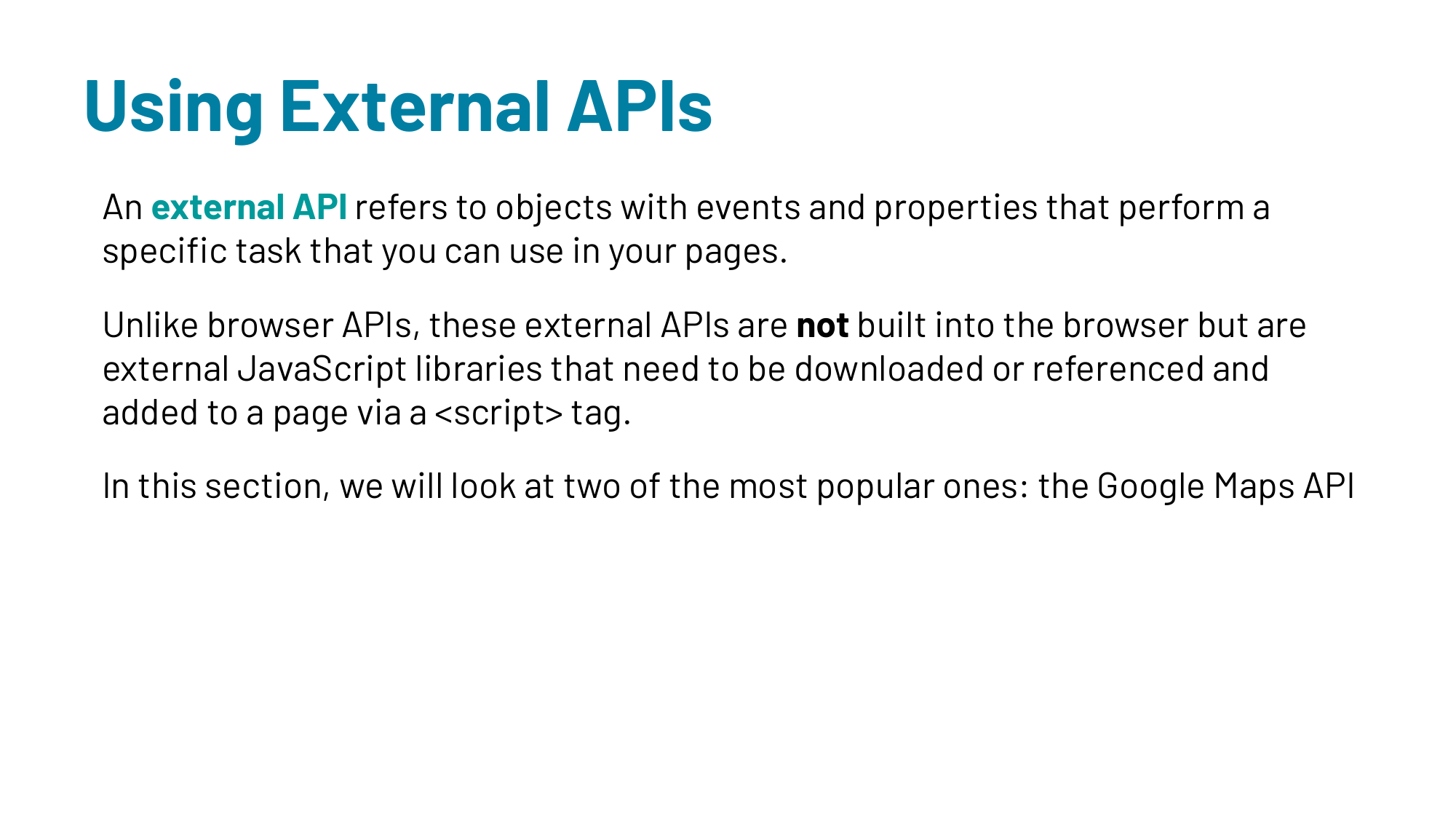

# Using External APIs
An external API refers to objects with events and properties that perform a specific task that you can use in your pages.
Unlike browser APIs, these external APIs are not built into the browser but are external JavaScript libraries that need to be downloaded or referenced and added to a page via a <script> tag.
In this section, we will look at two of the most popular ones: the Google Maps API